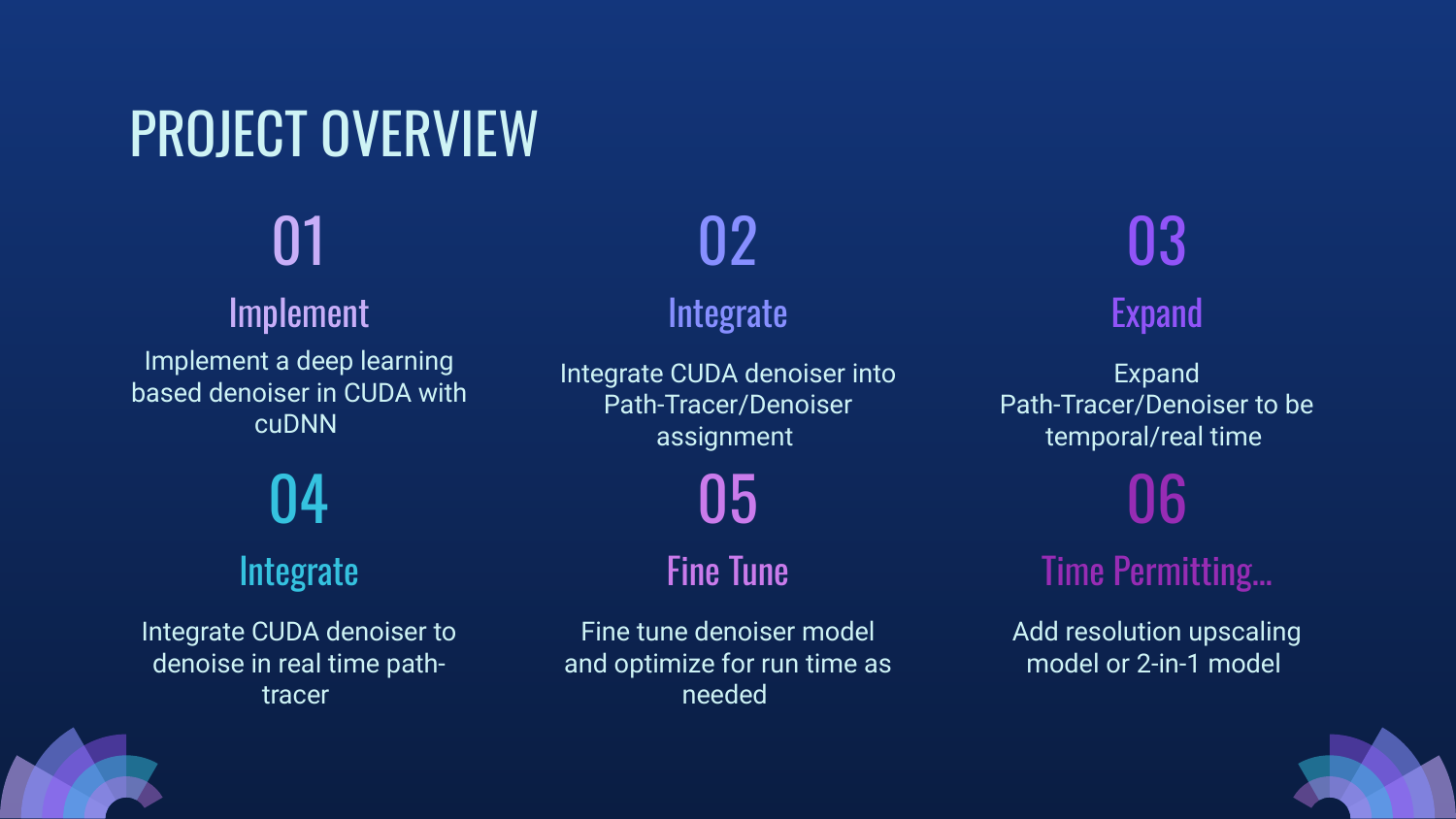

# PROJECT OVERVIEW
01
02
03
Implement
Integrate
Expand
Implement a deep learning based denoiser in CUDA with cuDNN
Integrate CUDA denoiser into Path-Tracer/Denoiser assignment
Expand Path-Tracer/Denoiser to be temporal/real time
04
05
06
Time Permitting…
Integrate
Fine Tune
Integrate CUDA denoiser to denoise in real time path-tracer
Fine tune denoiser model and optimize for run time as needed
Add resolution upscaling model or 2-in-1 model